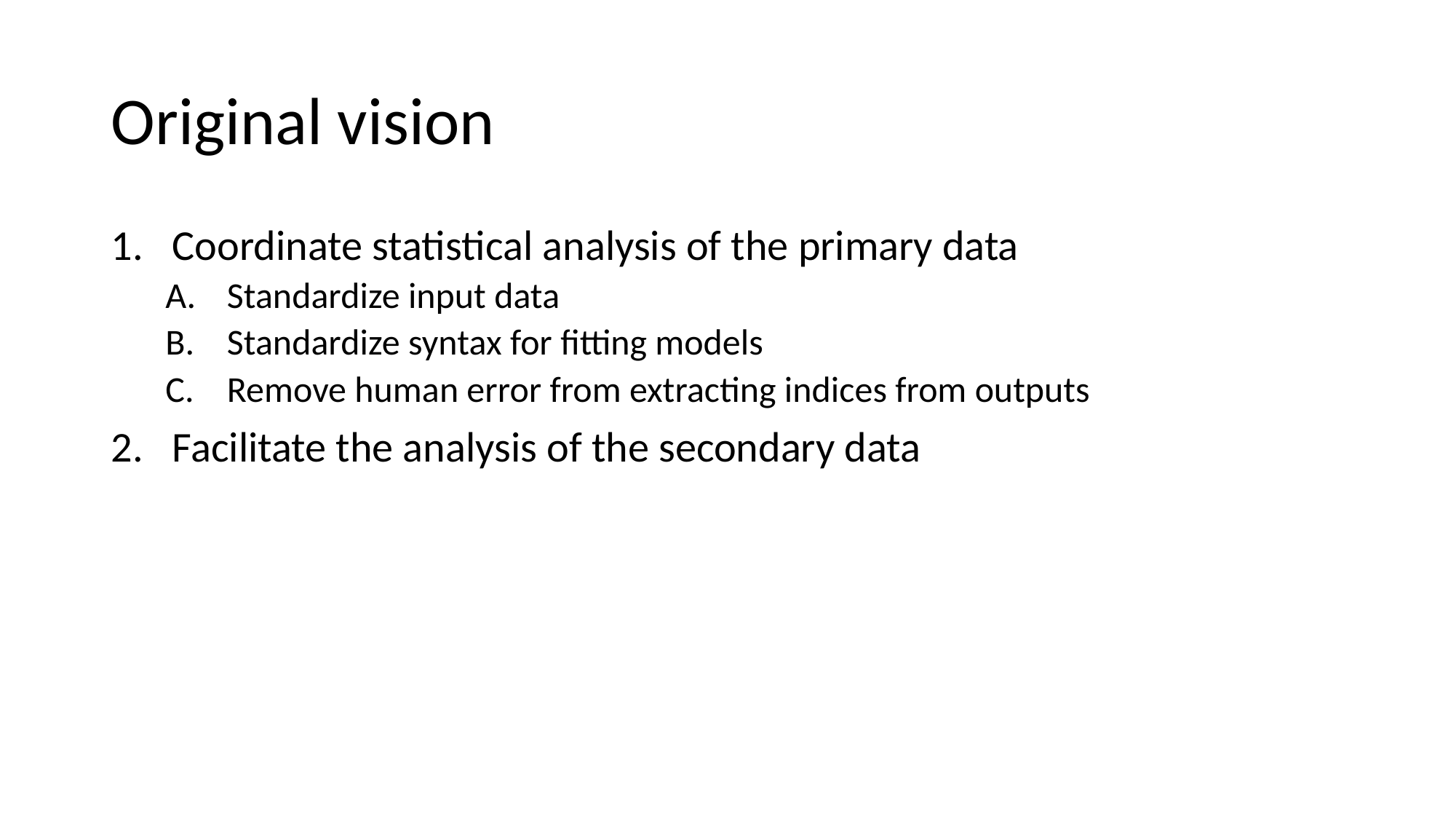

# Original vision
Coordinate statistical analysis of the primary data
Standardize input data
Standardize syntax for fitting models
Remove human error from extracting indices from outputs
Facilitate the analysis of the secondary data